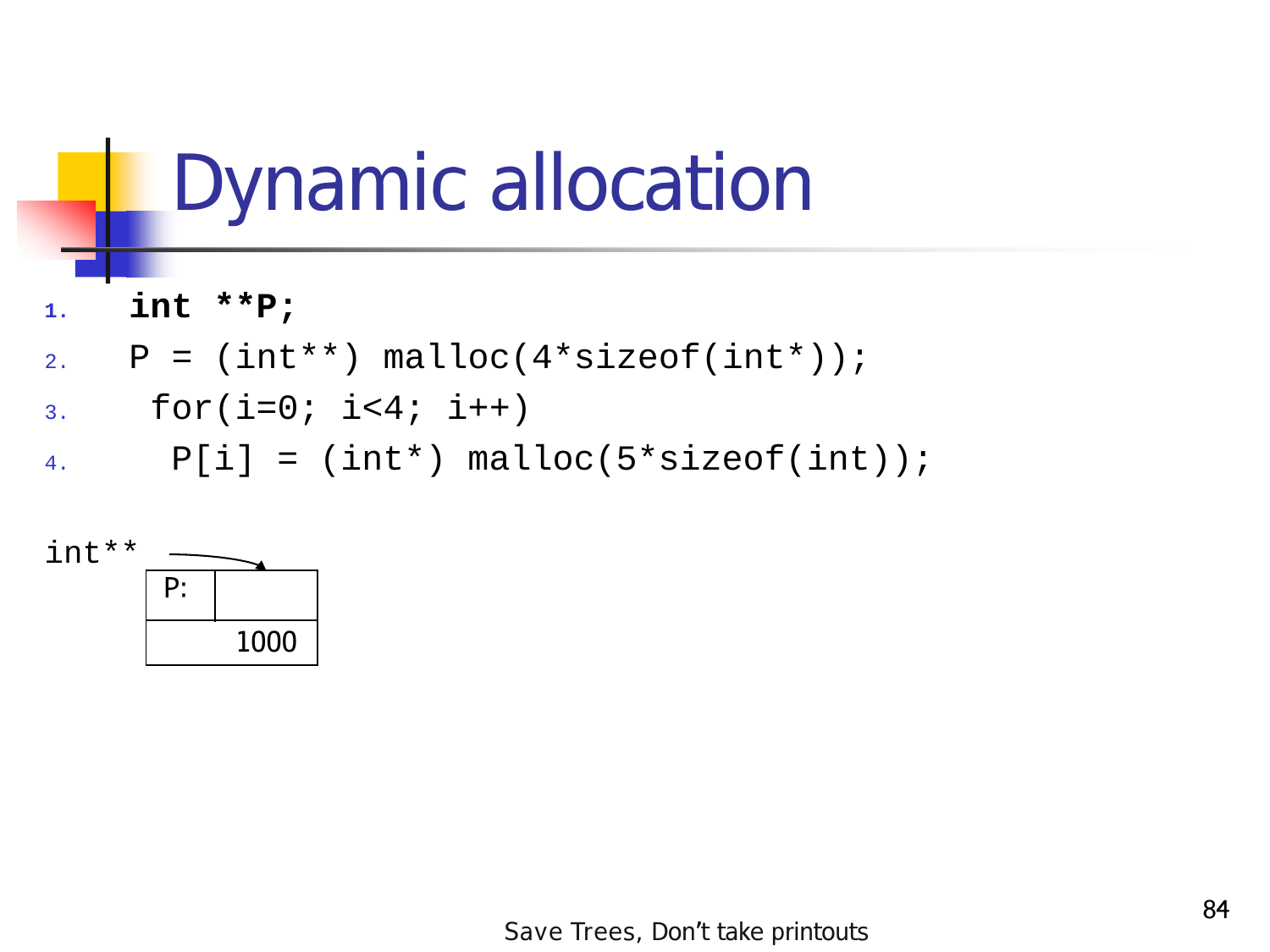

# Dynamic allocation
int **P;
P = (int**) malloc(4*sizeof(int*));  for(i=0; i<4; i++)
P[i] = (int*) malloc(5*sizeof(int));
1.
2.
3.
4.
int**

| P: |
| --- |
| 1000 |

84
Save Trees, Don’t take printouts